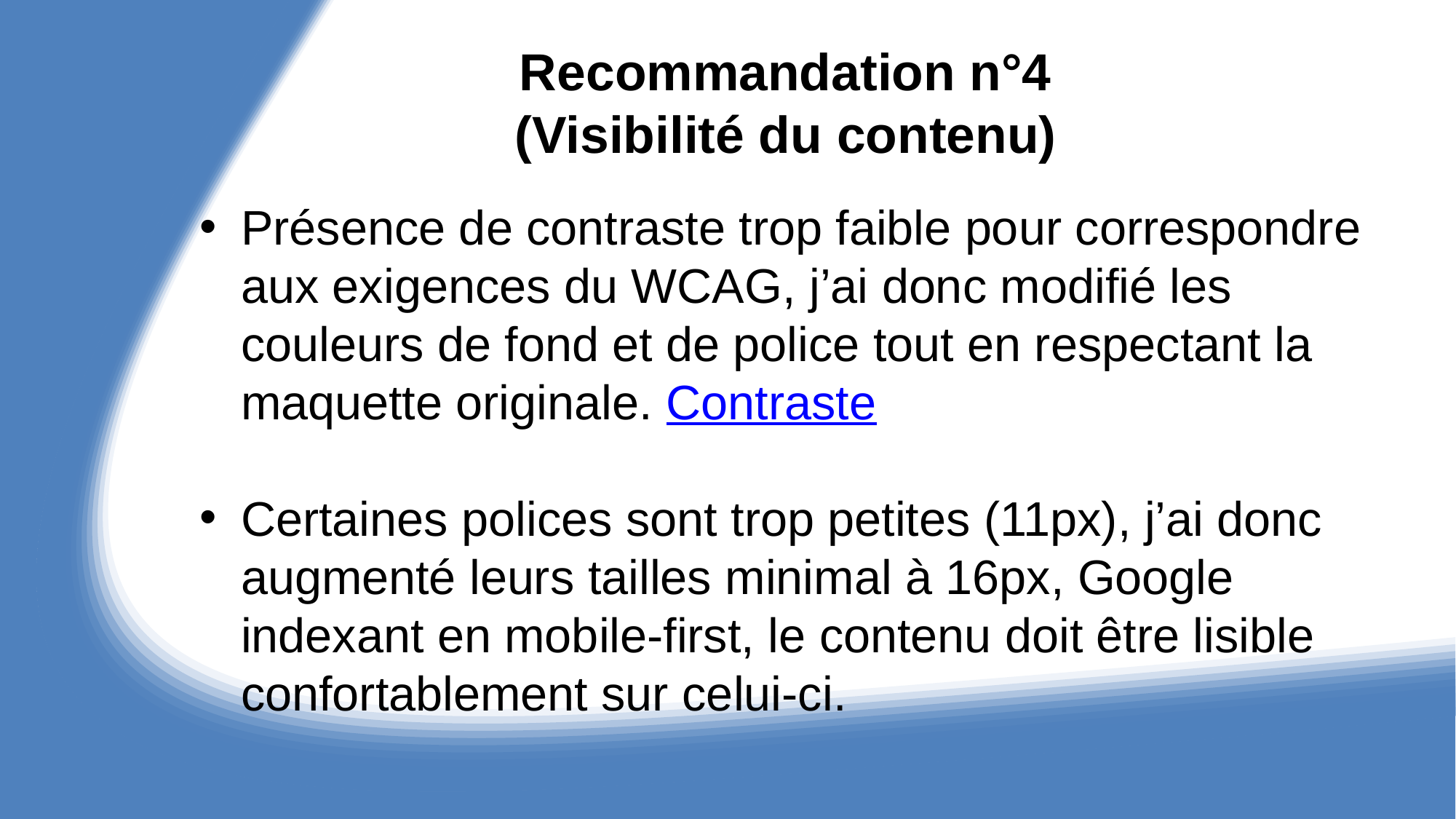

# Recommandation n°4 (Visibilité du contenu)
Présence de contraste trop faible pour correspondre aux exigences du WCAG, j’ai donc modifié les couleurs de fond et de police tout en respectant la maquette originale. Contraste

Certaines polices sont trop petites (11px), j’ai donc augmenté leurs tailles minimal à 16px, Google indexant en mobile-first, le contenu doit être lisible confortablement sur celui-ci.